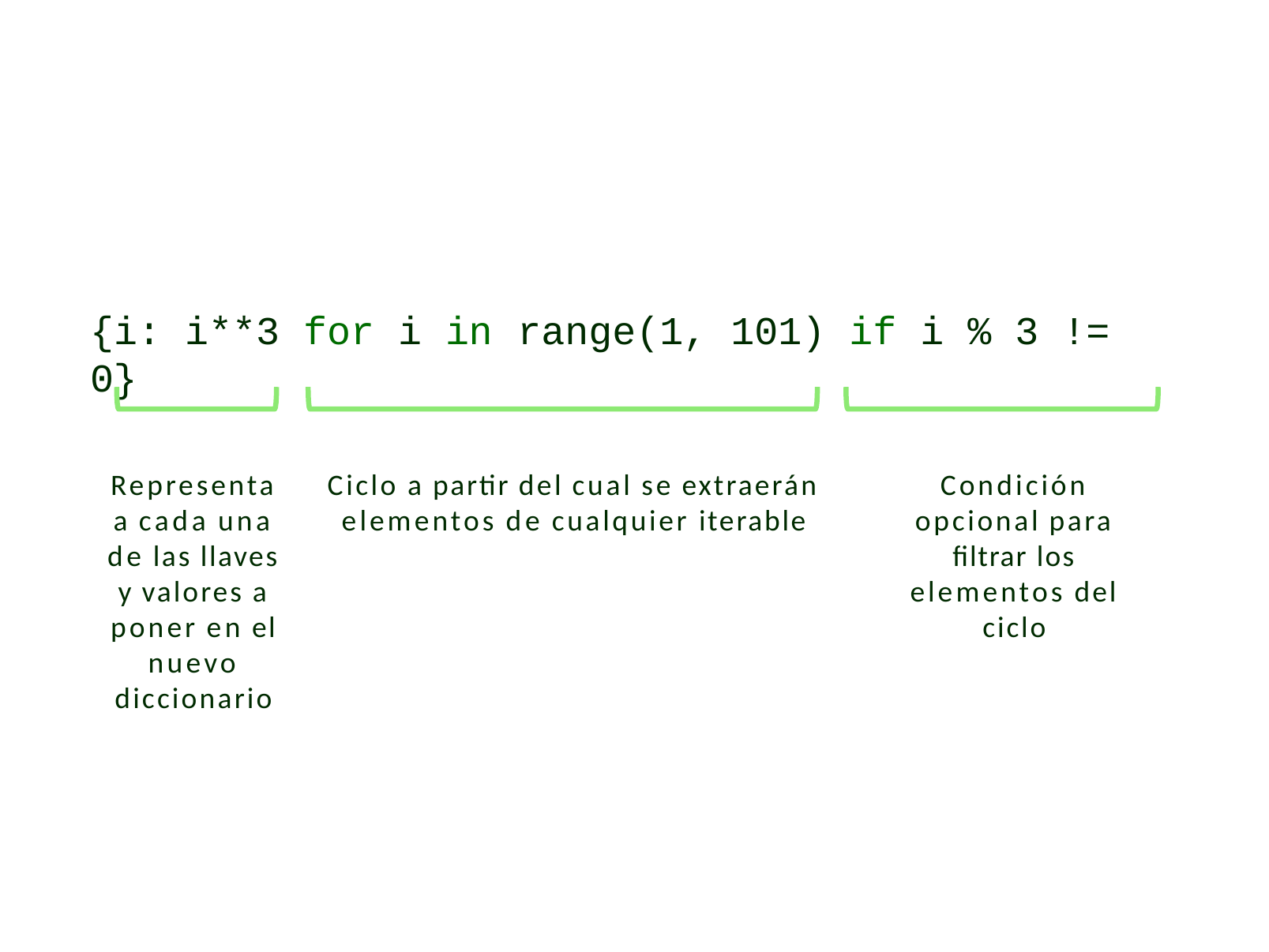

# {i: i**3 for i in	range(1, 101) if i % 3 != 0}

Representa a cada una de las llaves y valores a poner en el nuevo diccionario
Ciclo a partir del cual se extraerán elementos de cualquier iterable
Condición opcional para filtrar los elementos del ciclo